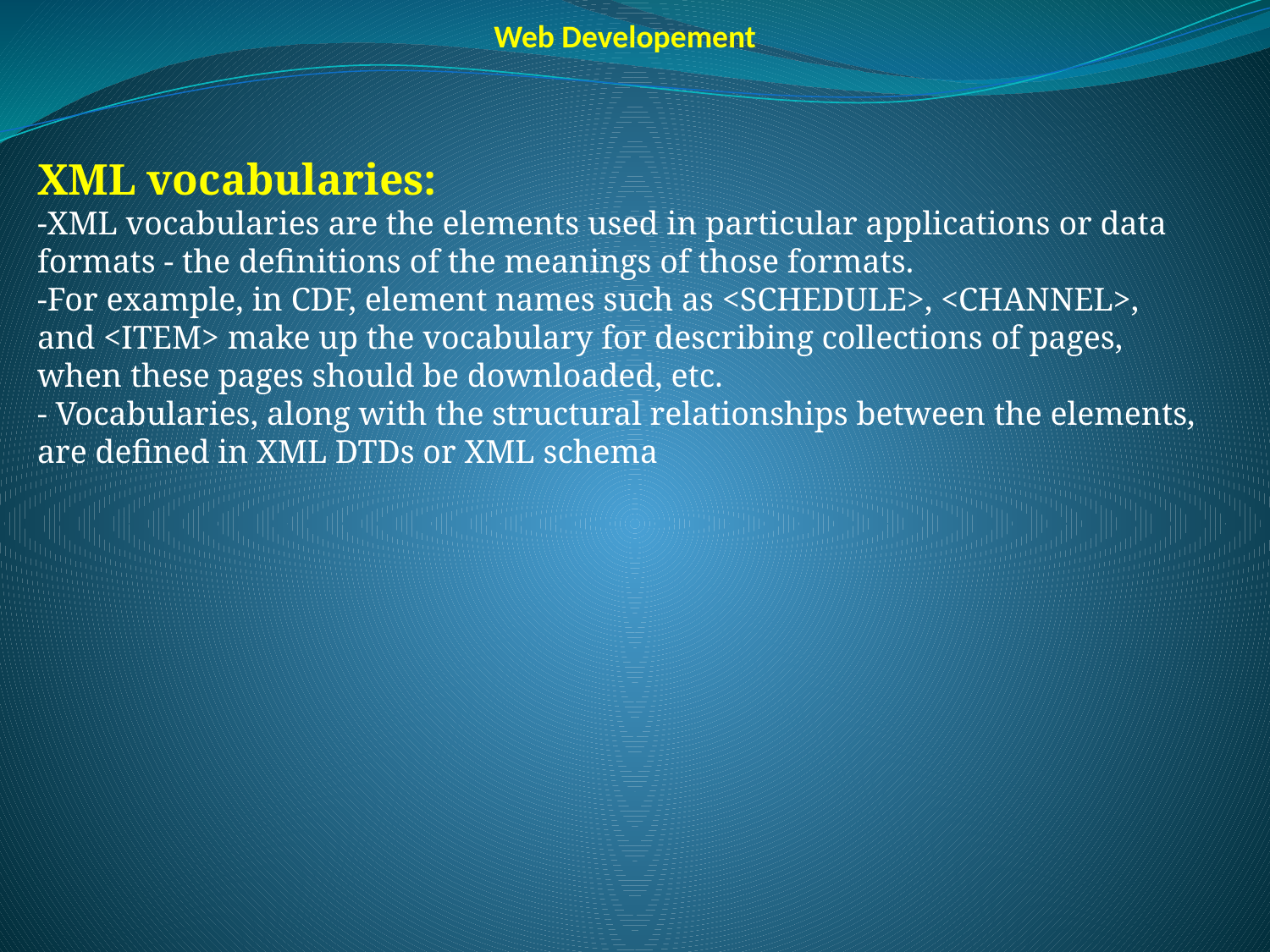

Web Developement
XML vocabularies:
-XML vocabularies are the elements used in particular applications or data formats - the definitions of the meanings of those formats.
-For example, in CDF, element names such as <SCHEDULE>, <CHANNEL>, and <ITEM> make up the vocabulary for describing collections of pages, when these pages should be downloaded, etc.
- Vocabularies, along with the structural relationships between the elements, are defined in XML DTDs or XML schema